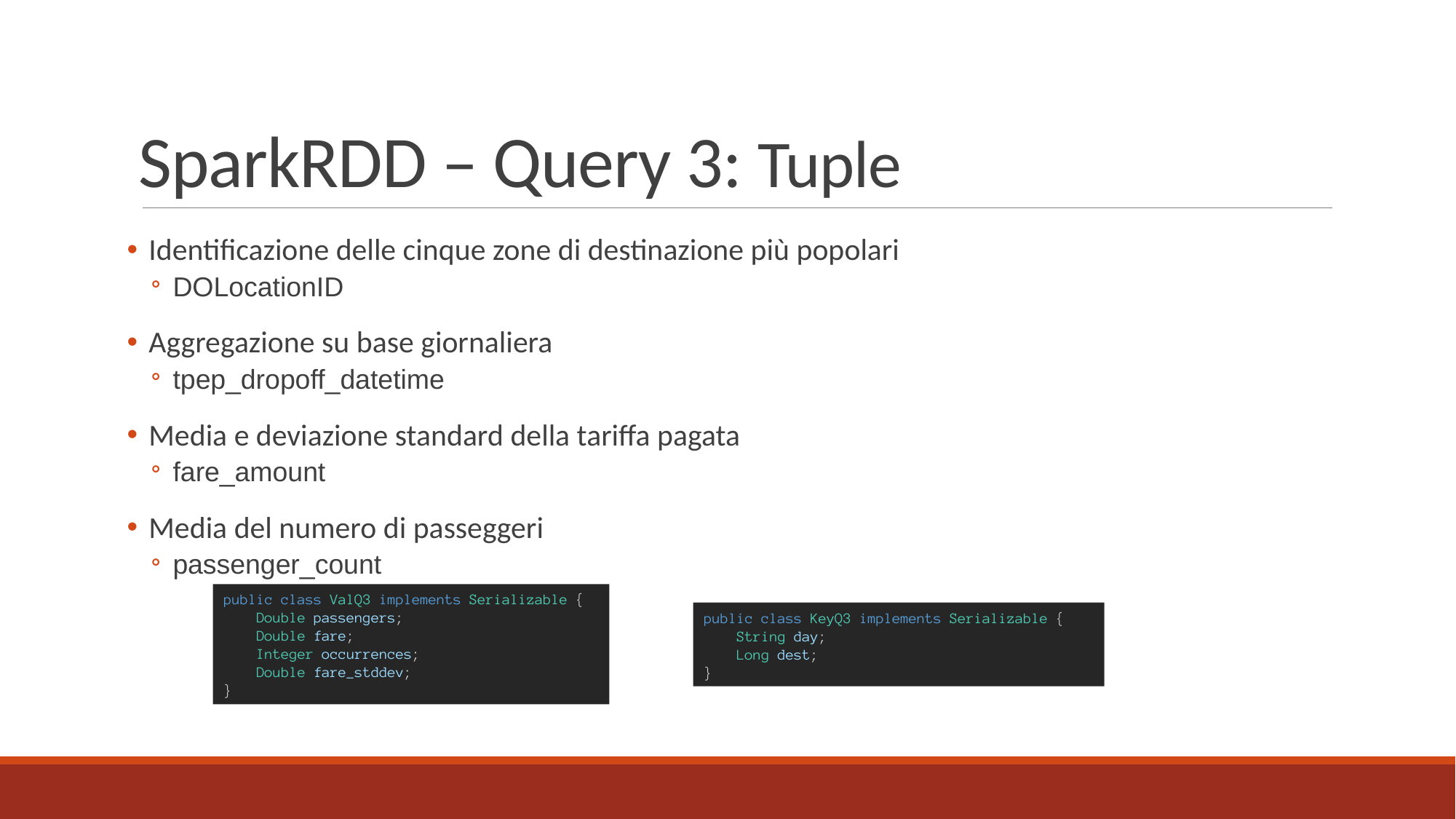

# SparkRDD – Query 3: Tuple
Identificazione delle cinque zone di destinazione più popolari
DOLocationID
Aggregazione su base giornaliera
tpep_dropoff_datetime
Media e deviazione standard della tariffa pagata
fare_amount
Media del numero di passeggeri
passenger_count

public class ValQ3 implements Serializable {
    Double passengers;
    Double fare;
    Integer occurrences;
    Double fare_stddev;
}
public class KeyQ3 implements Serializable {
    String day;
    Long dest;
}